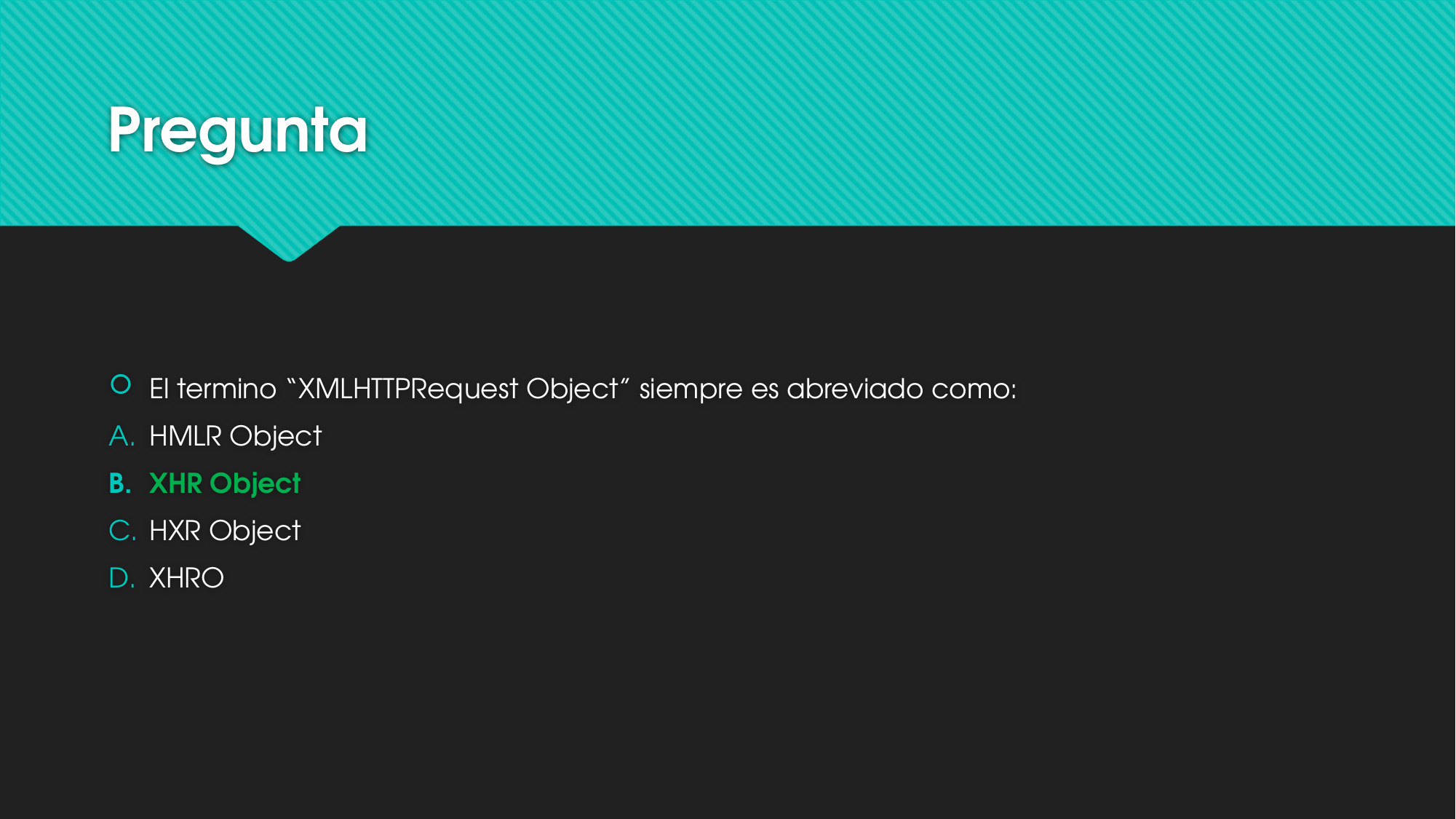

# Pregunta
El termino “XMLHTTPRequest Object” siempre es abreviado como:
HMLR Object
XHR Object
HXR Object
XHRO